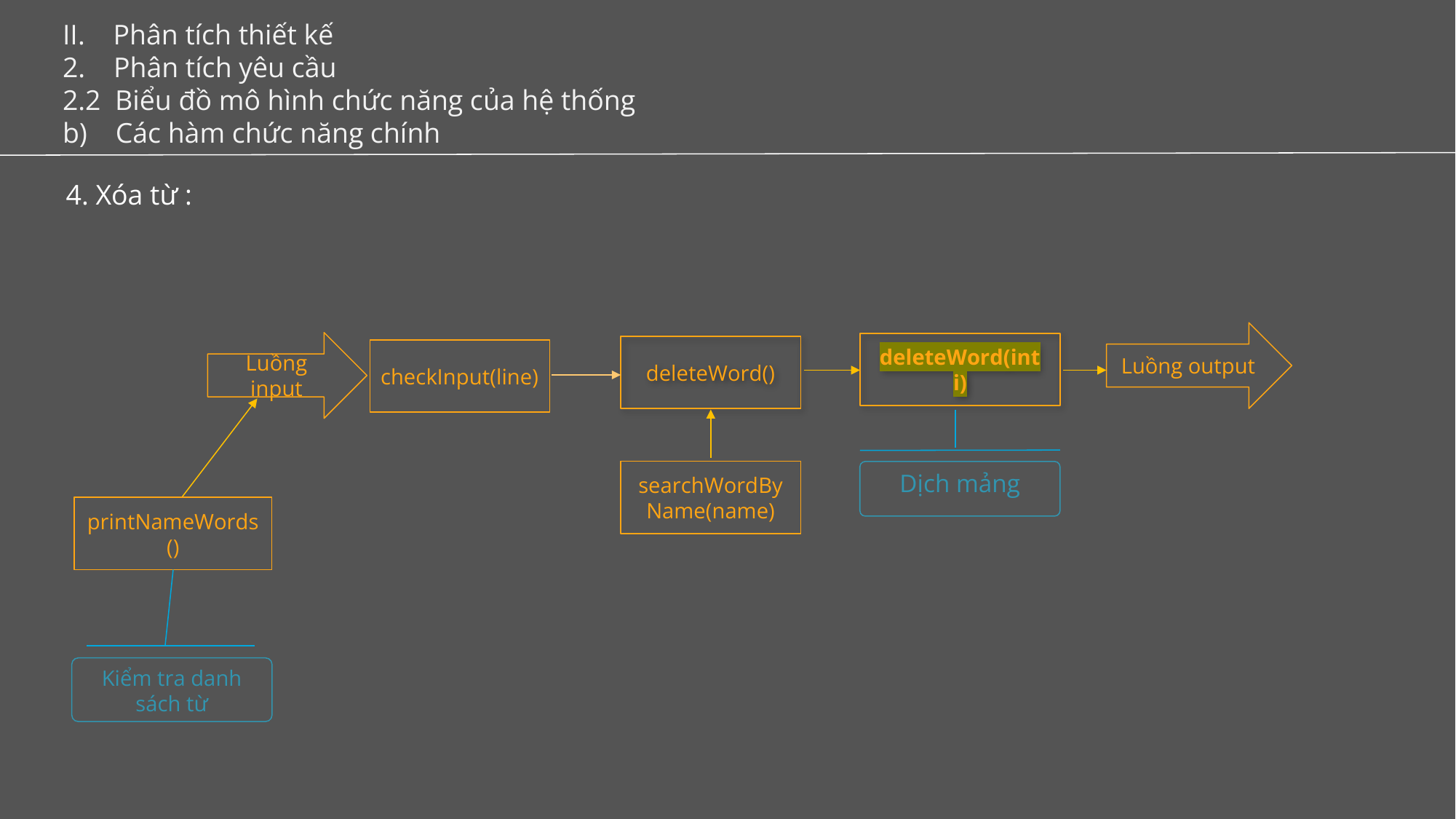

II.    Phân tích thiết kế
2.    Phân tích yêu cầu
2.2  Biểu đồ mô hình chức năng của hệ thống
b)    Các hàm chức năng chính
4. Xóa từ :
Luồng output
Luồng input
deleteWord(int i)
deleteWord()
checkInput(line)
searchWordByName(name)
Dịch mảng
printNameWords()
Kiểm tra danh sách từ